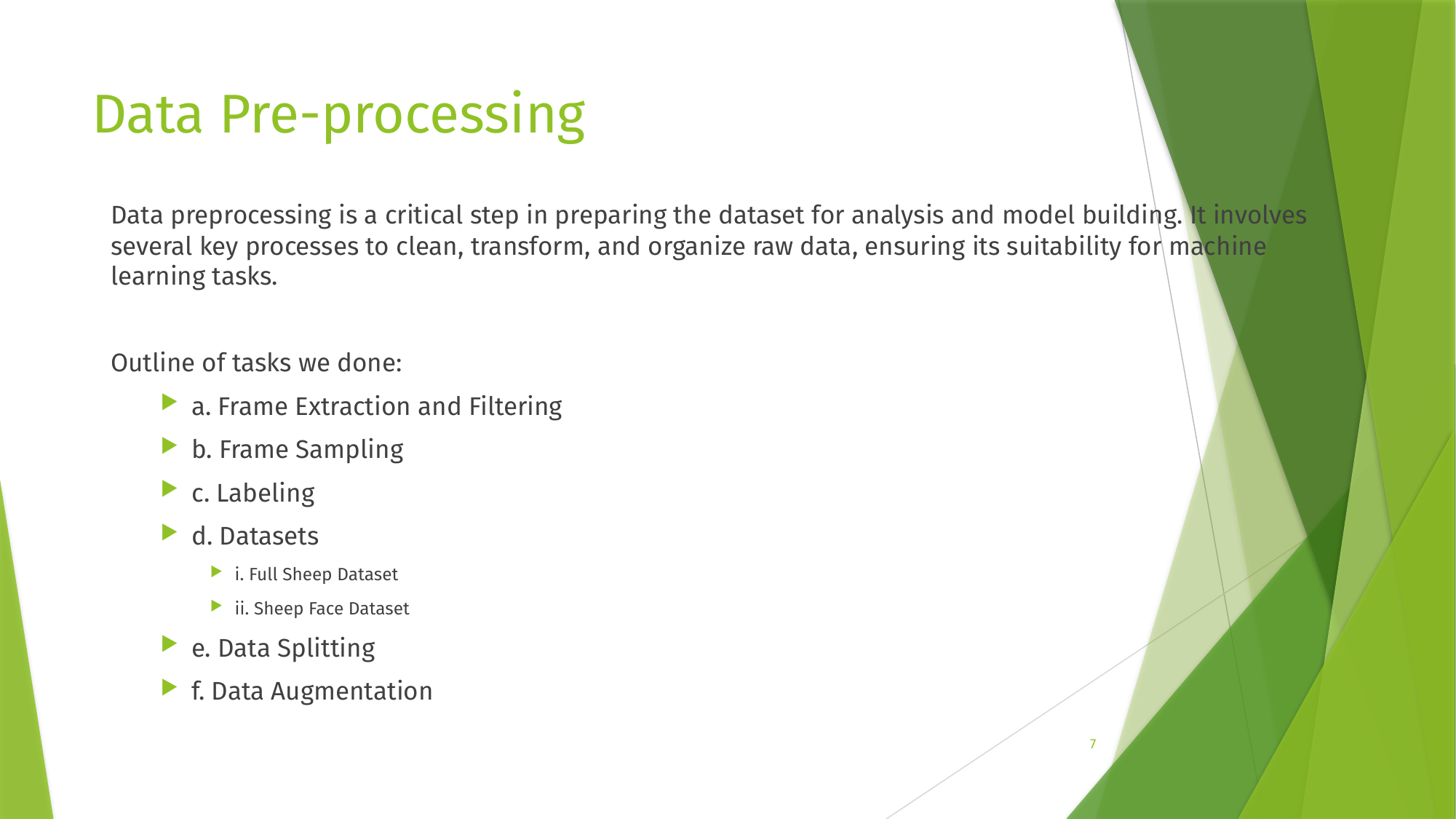

# Data Pre-processing
Data preprocessing is a critical step in preparing the dataset for analysis and model building. It involves several key processes to clean, transform, and organize raw data, ensuring its suitability for machine learning tasks.

Outline of tasks we done:
a. Frame Extraction and Filtering
b. Frame Sampling
c. Labeling
d. Datasets
i. Full Sheep Dataset
ii. Sheep Face Dataset
e. Data Splitting
f. Data Augmentation
7